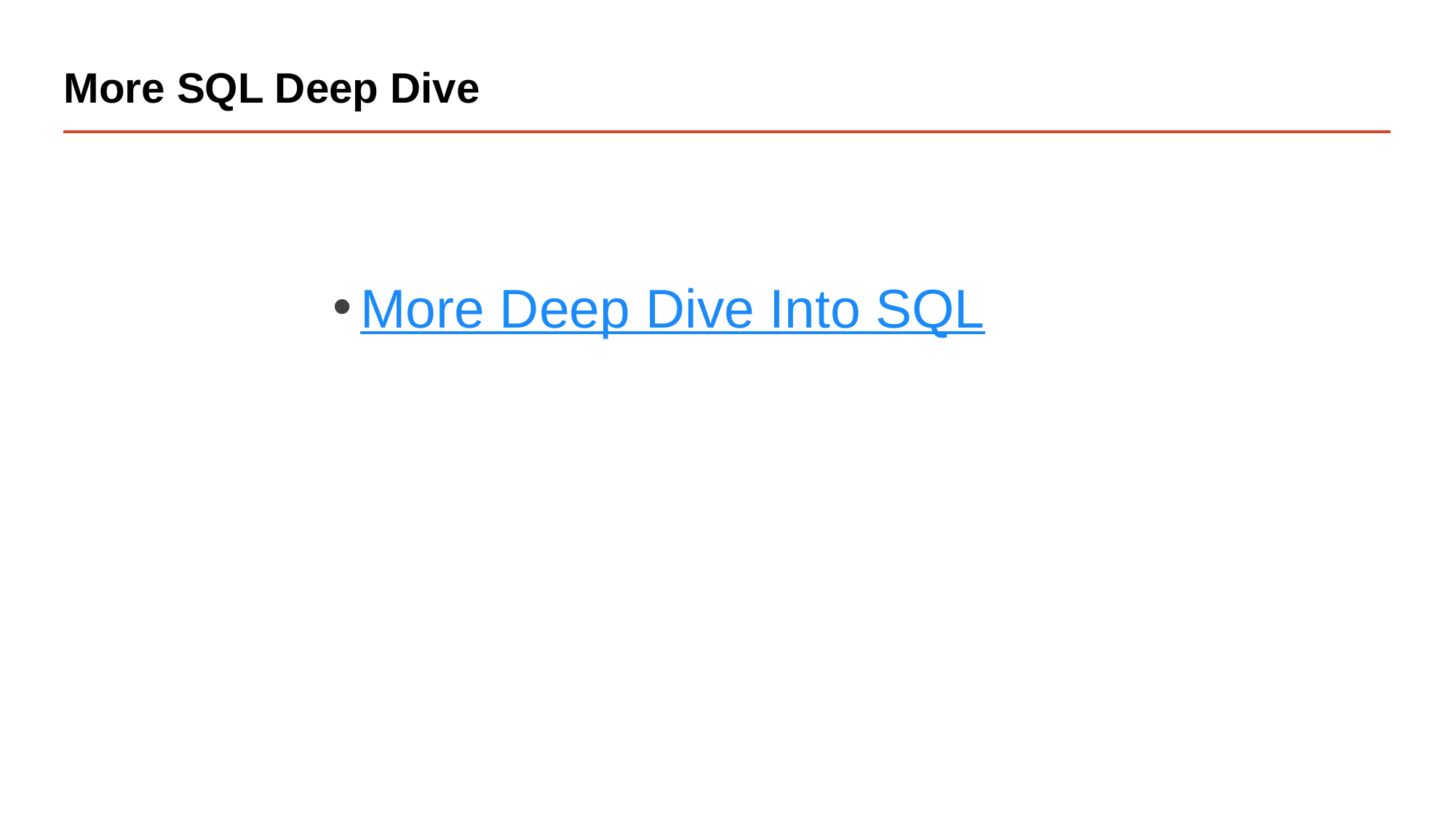

# More SQL Deep Dive
More Deep Dive Into SQL